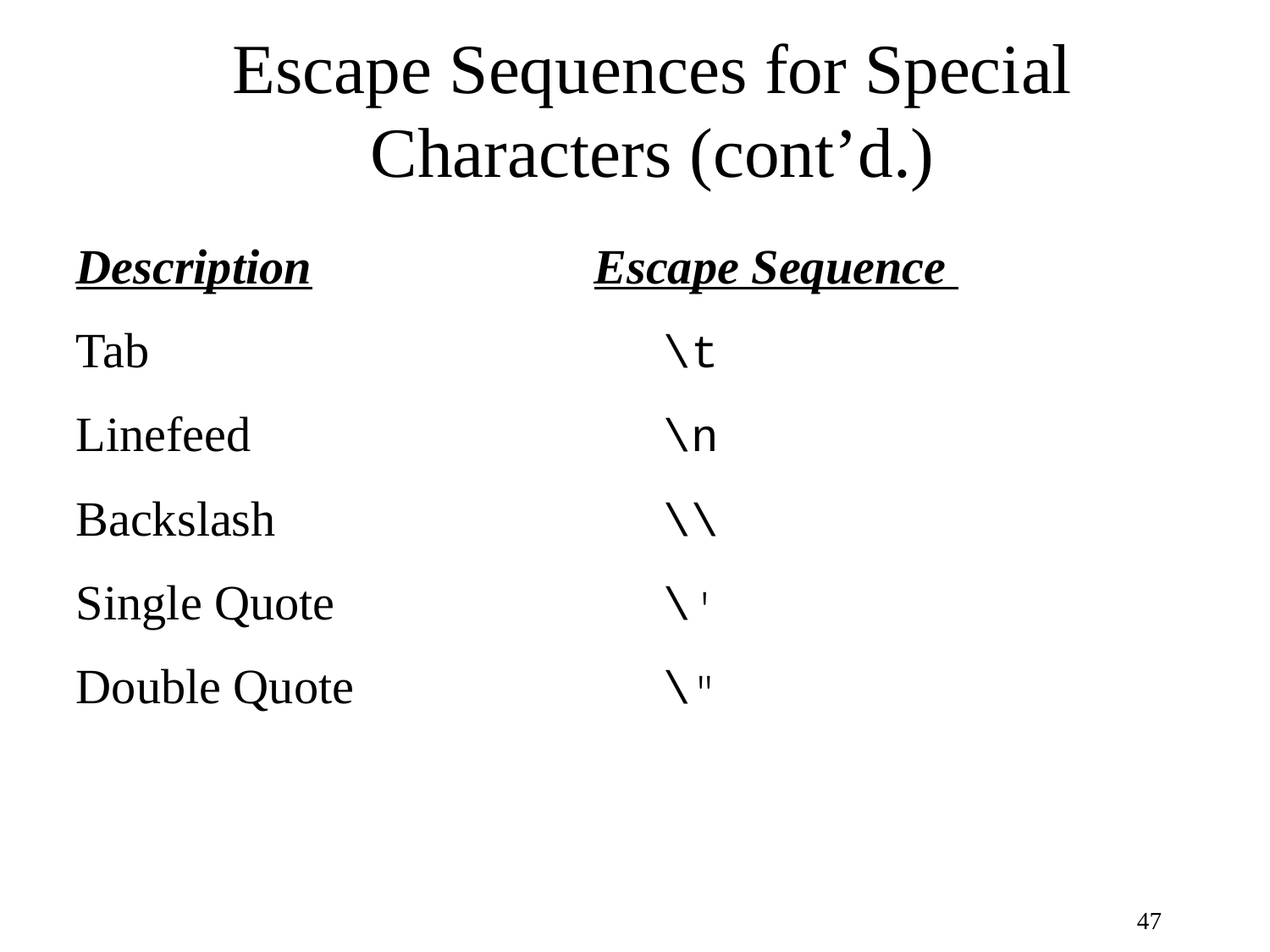

# Escape Sequences for Special Characters (cont’d.)

Description                       Escape Sequence
Tab                    	\t
Linefeed           	\n
Backslash          	\\
Single Quote      	\'
Double Quote     	\"
47